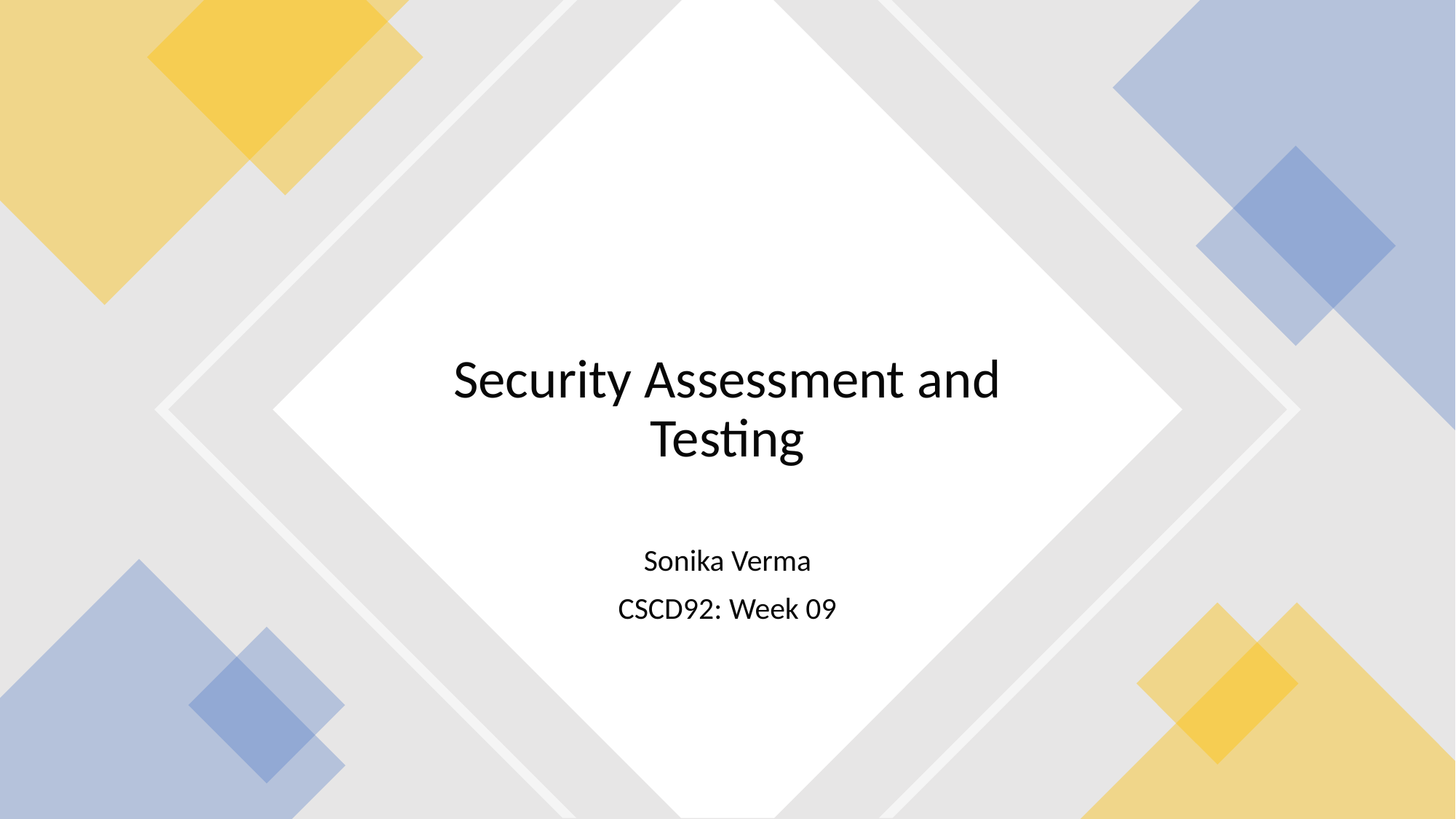

# Security Assessment and Testing
Sonika Verma
CSCD92: Week 09